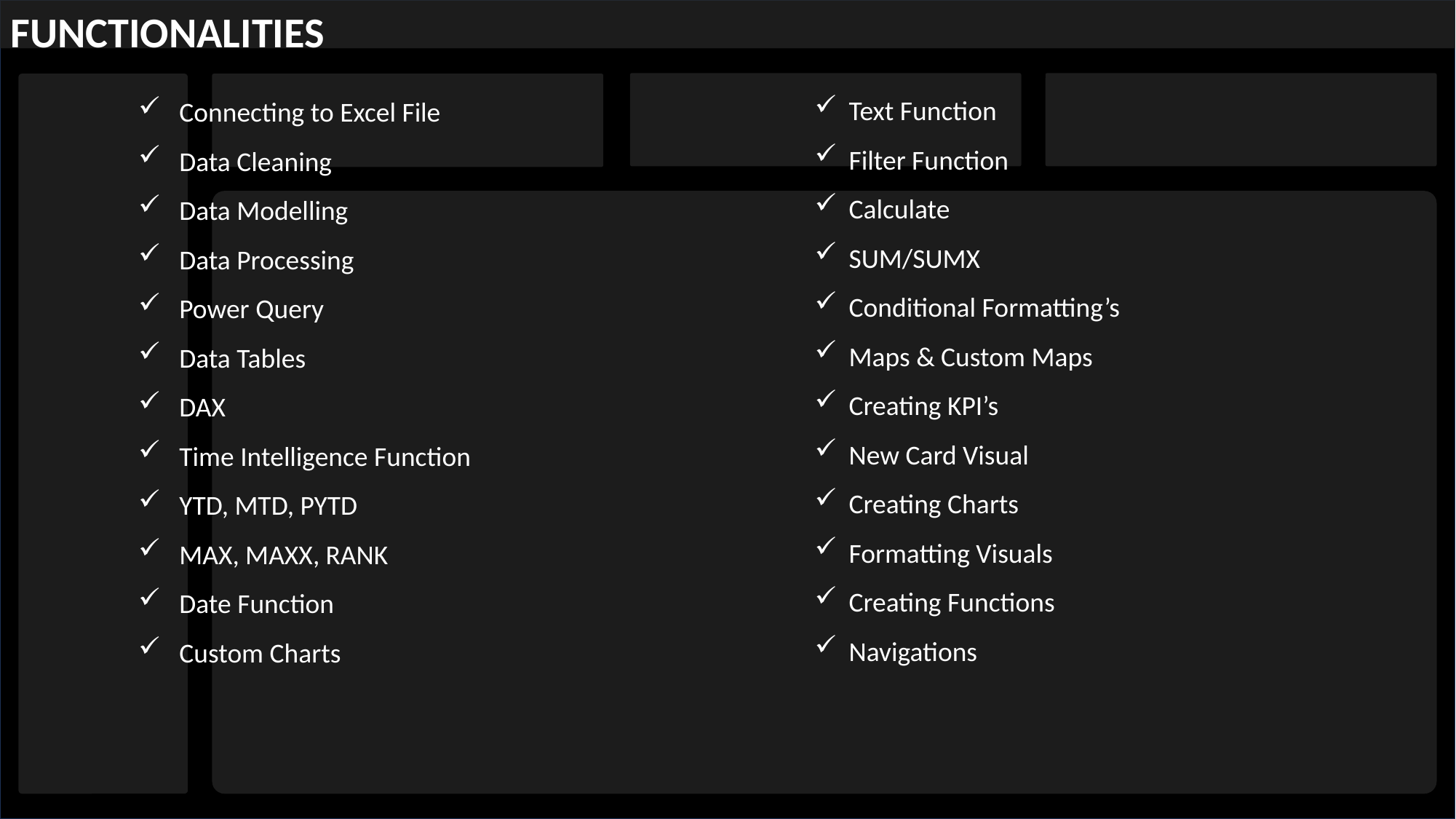

FUNCTIONALITIES

Text Function
Filter Function
Calculate
SUM/SUMX
Conditional Formatting’s
Maps & Custom Maps
Creating KPI’s
New Card Visual
Creating Charts
Formatting Visuals
Creating Functions
Navigations
Connecting to Excel File
Data Cleaning
Data Modelling
Data Processing
Power Query
Data Tables
DAX
Time Intelligence Function
YTD, MTD, PYTD
MAX, MAXX, RANK
Date Function
Custom Charts